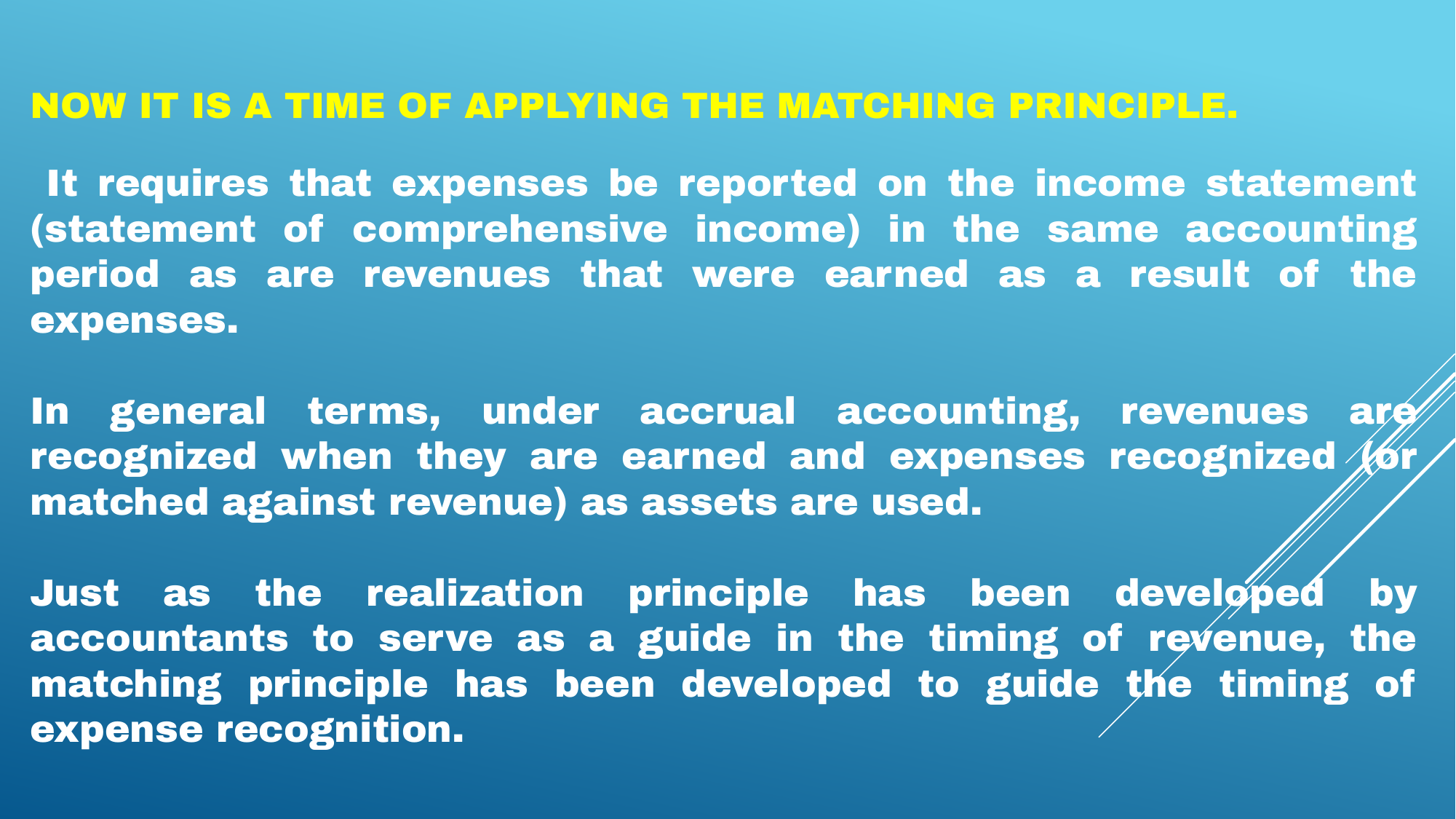

NOW IT IS A TIME OF APPLYING THE MATCHING PRINCIPLE.

 It requires that expenses be reported on the income statement (statement of comprehensive income) in the same accounting period as are revenues that were earned as a result of the expenses.

In general terms, under accrual accounting, revenues are recognized when they are earned and expenses recognized (or matched against revenue) as assets are used.

Just as the realization principle has been developed by accountants to serve as a guide in the timing of revenue, the matching principle has been developed to guide the timing of expense recognition.

.